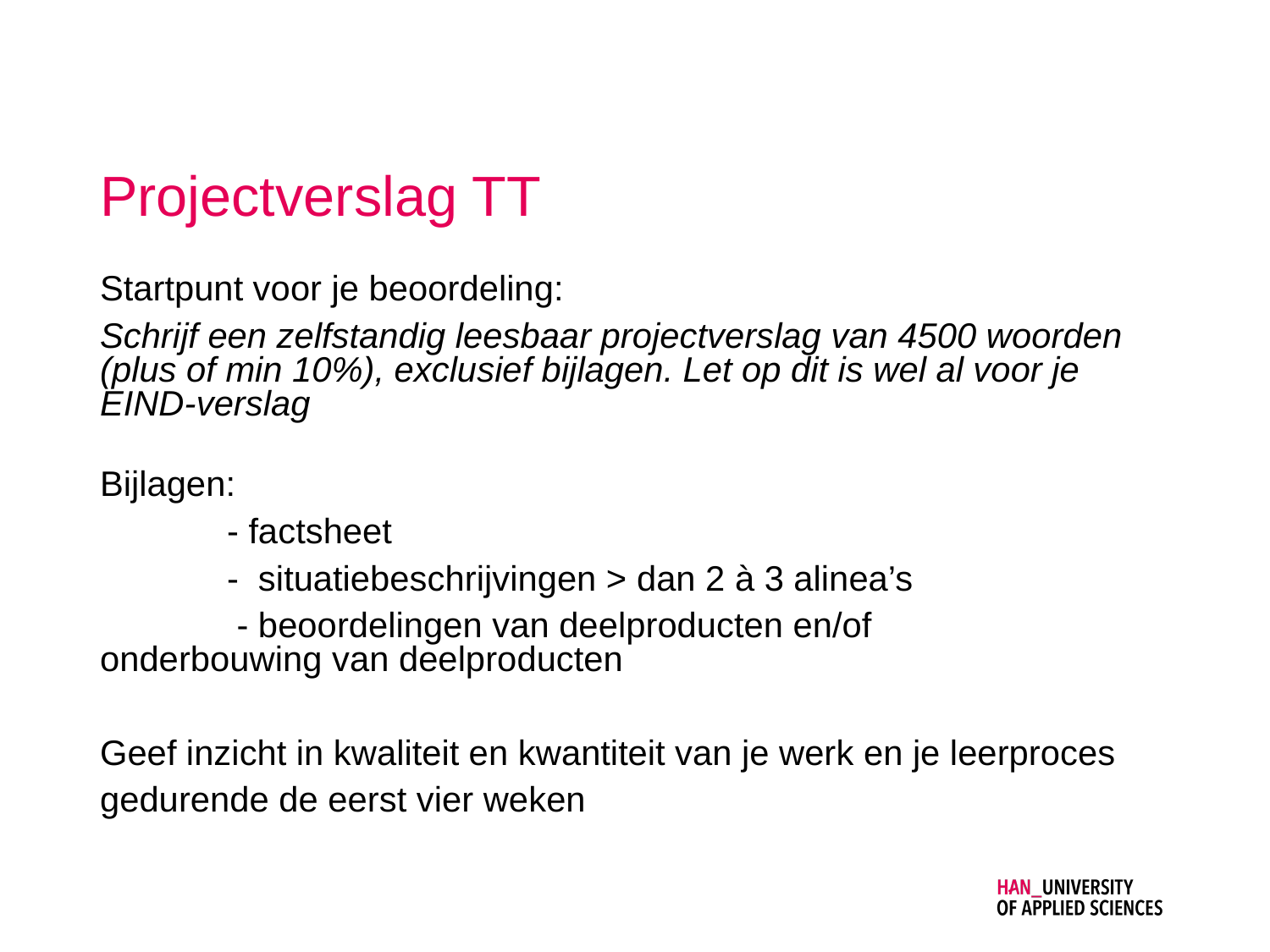

# Projectverslag TT
Startpunt voor je beoordeling:
Schrijf een zelfstandig leesbaar projectverslag van 4500 woorden (plus of min 10%), exclusief bijlagen. Let op dit is wel al voor je EIND-verslag
Bijlagen:
	- factsheet
	-  situatiebeschrijvingen > dan 2 à 3 alinea’s
	 - beoordelingen van deelproducten en/of 		onderbouwing van deelproducten

Geef inzicht in kwaliteit en kwantiteit van je werk en je leerproces gedurende de eerst vier weken